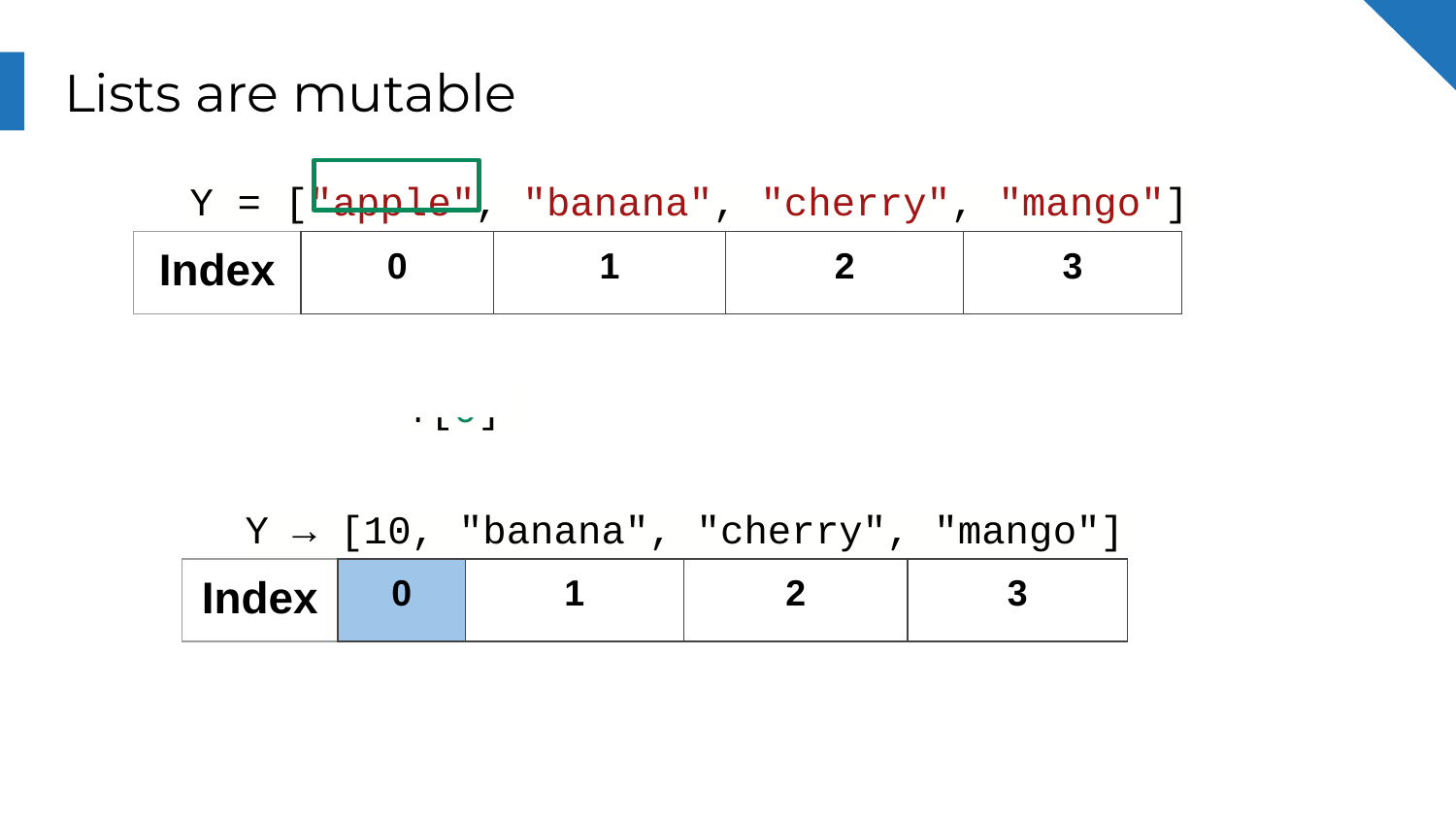

# Lists are mutable
Y = ["apple", "banana", "cherry", "mango"]

| Index | 0 | 1 | 2 | 3 |
| --- | --- | --- | --- | --- |
Y[0] = 10

Y → [10, "banana", "cherry", "mango"]
| Index | 0 | 1 | 2 | 3 |
| --- | --- | --- | --- | --- |